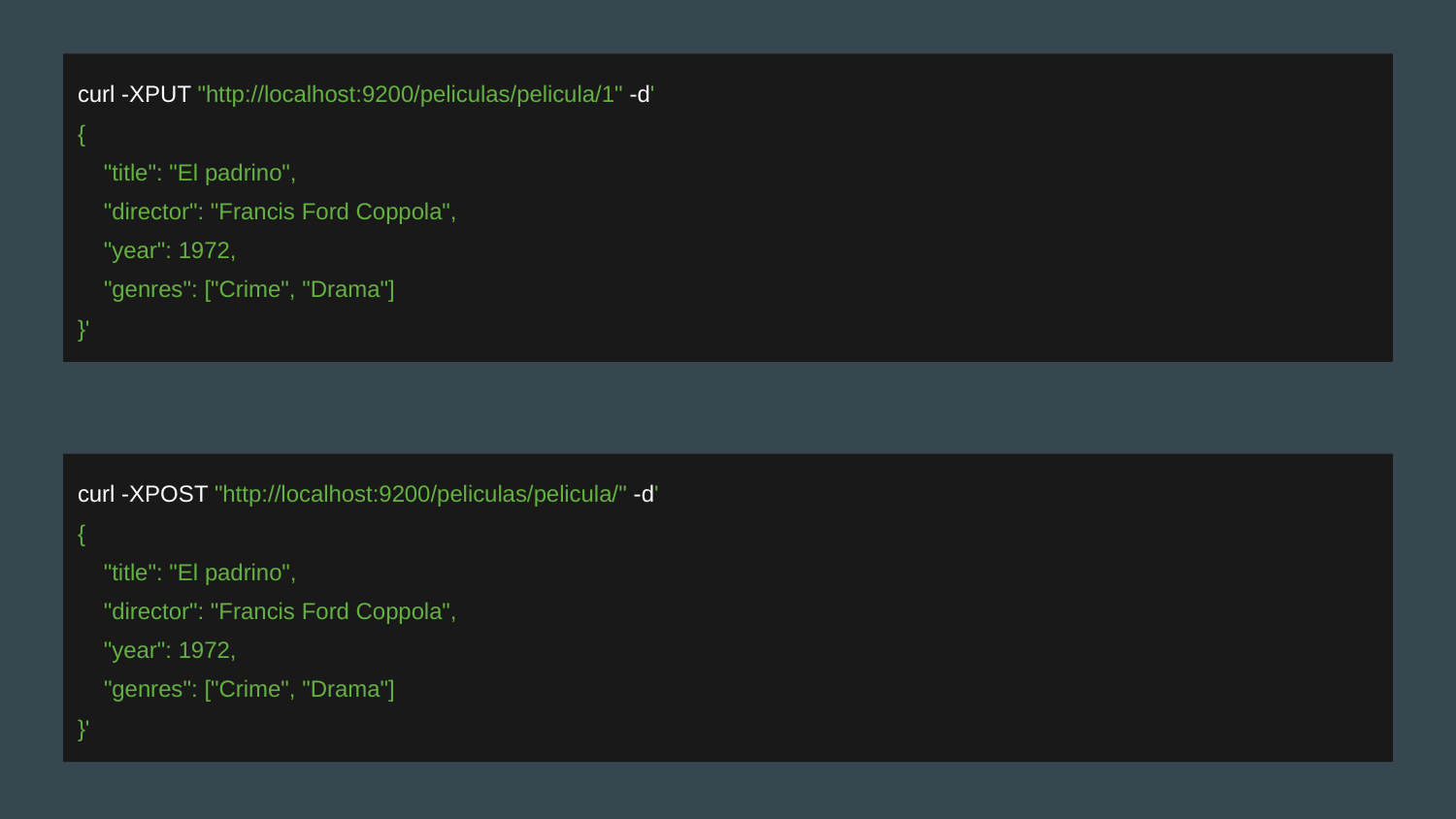

curl -XPUT "http://localhost:9200/peliculas/pelicula/1" -d'
{
    "title": "El padrino",
    "director": "Francis Ford Coppola",
    "year": 1972,
    "genres": ["Crime", "Drama"]
}'

curl -XPOST "http://localhost:9200/peliculas/pelicula/" -d'
{
    "title": "El padrino",
    "director": "Francis Ford Coppola",
    "year": 1972,
    "genres": ["Crime", "Drama"]
}'